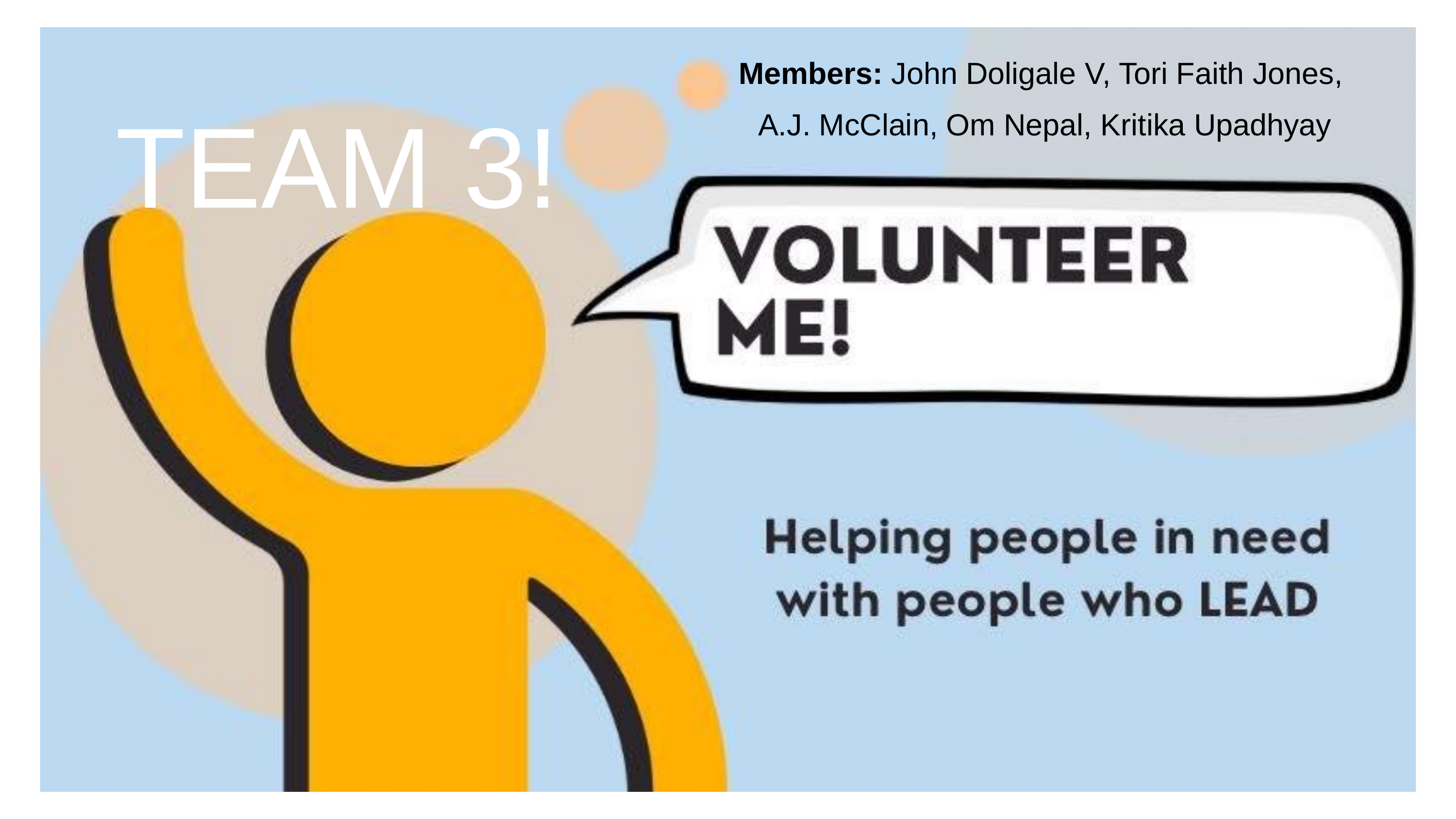

TEAM 3!
Members: John Doligale V, Tori Faith Jones,
A.J. McClain, Om Nepal, Kritika Upadhyay